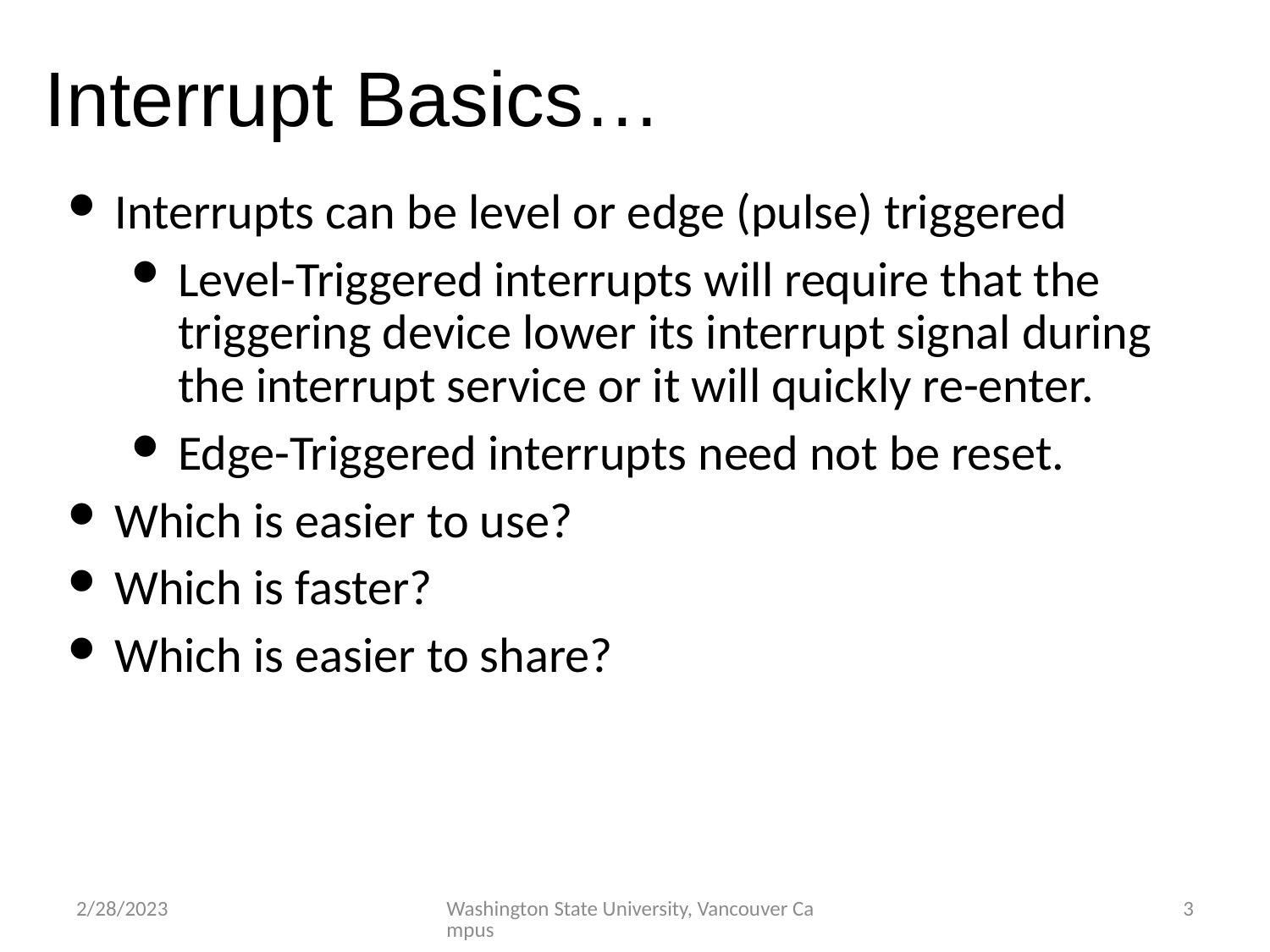

Interrupt Basics…
Interrupts can be level or edge (pulse) triggered
Level-Triggered interrupts will require that the triggering device lower its interrupt signal during the interrupt service or it will quickly re-enter.
Edge-Triggered interrupts need not be reset.
Which is easier to use?
Which is faster?
Which is easier to share?
2/28/2023
Washington State University, Vancouver Campus
3